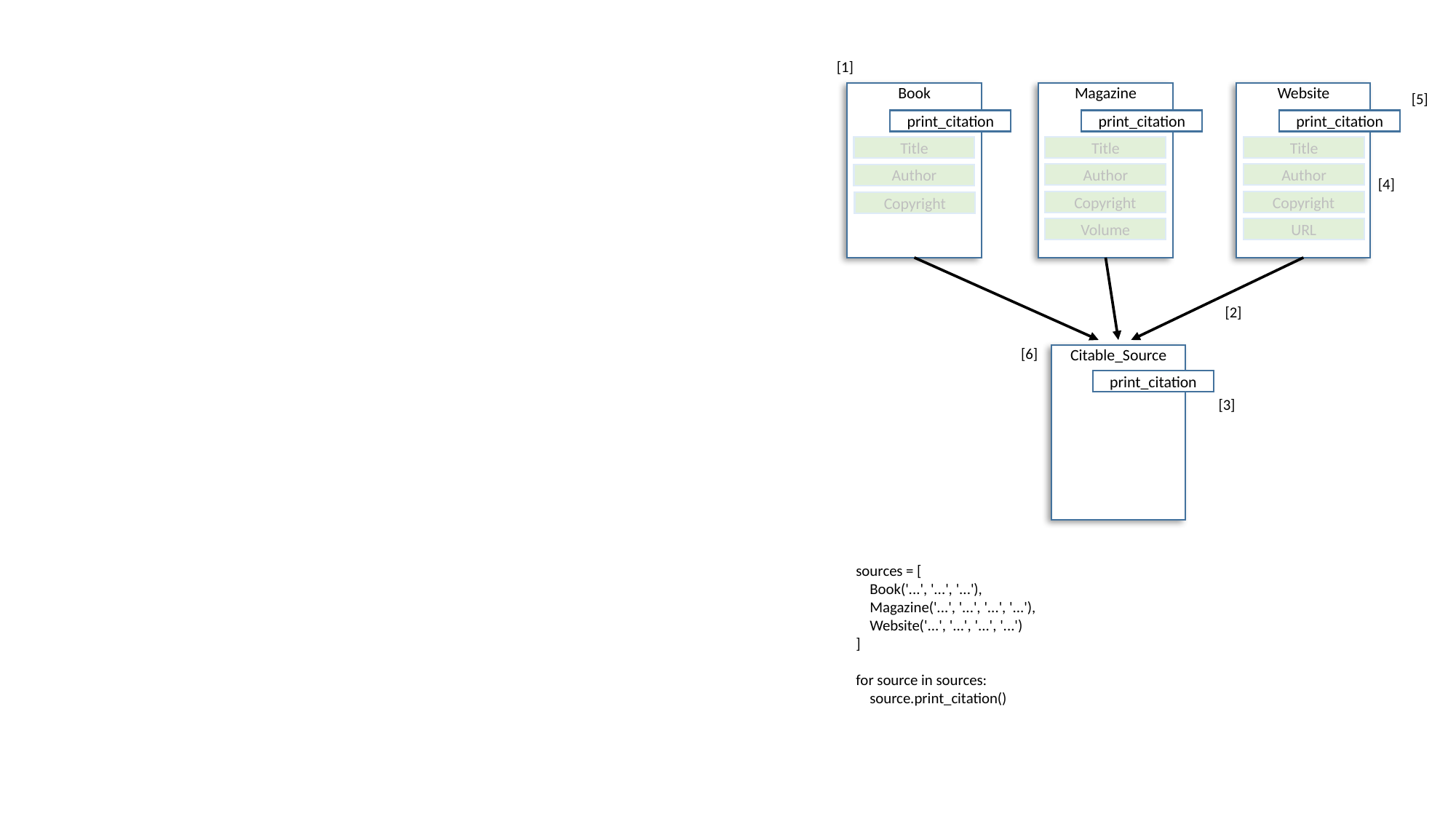

[1]
Book
Magazine
Website
[5]
print_citation
print_citation
print_citation
Title
Title
Title
Author
Author
Author
[4]
Copyright
Copyright
Copyright
Volume
URL
[2]
[6]
Citable_Source
print_citation
[3]
sources = [
    Book('...', '...', '...'),
    Magazine('...', '...', '...', '...'),
    Website('...', '...', '...', '...')
]

for source in sources:
    source.print_citation()